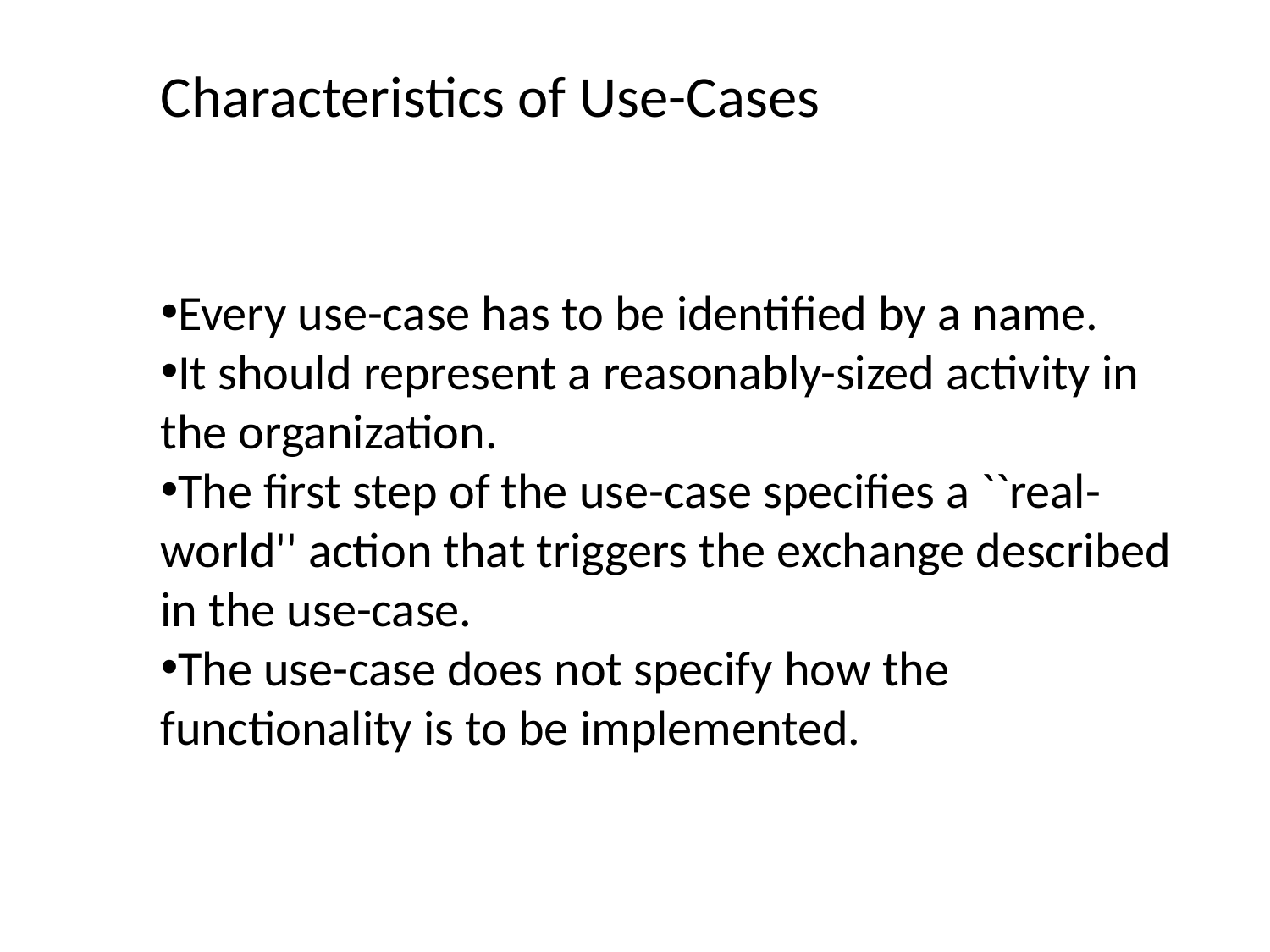

# Characteristics of Use-Cases
Every use-case has to be identified by a name.
It should represent a reasonably-sized activity in the organization.
The first step of the use-case specifies a ``real-world'' action that triggers the exchange described in the use-case.
The use-case does not specify how the functionality is to be implemented.